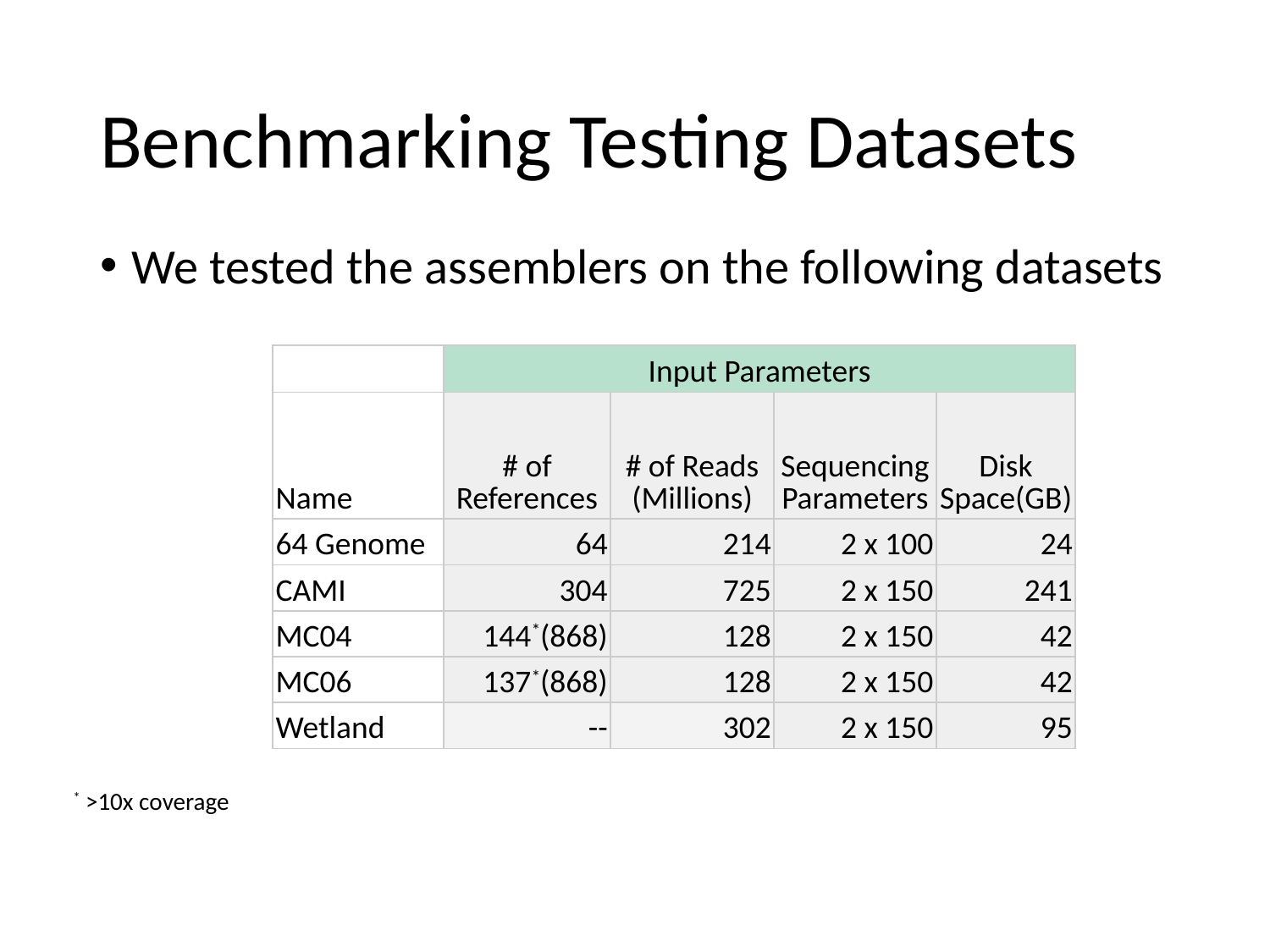

# Benchmarking Testing Datasets
We tested the assemblers on the following datasets

|  | Input Parameters |  |  |  |
| --- | --- | --- | --- | --- |
| Name | # of References | # of Reads (Millions) | Sequencing Parameters | Disk Space(GB) |
| 64 Genome | 64 | 214 | 2 x 100 | 24 |
| CAMI | 304 | 725 | 2 x 150 | 241 |
| MC04 | 144\*(868) | 128 | 2 x 150 | 42 |
| MC06 | 137\*(868) | 128 | 2 x 150 | 42 |
| Wetland | -- | 302 | 2 x 150 | 95 |
* >10x coverage